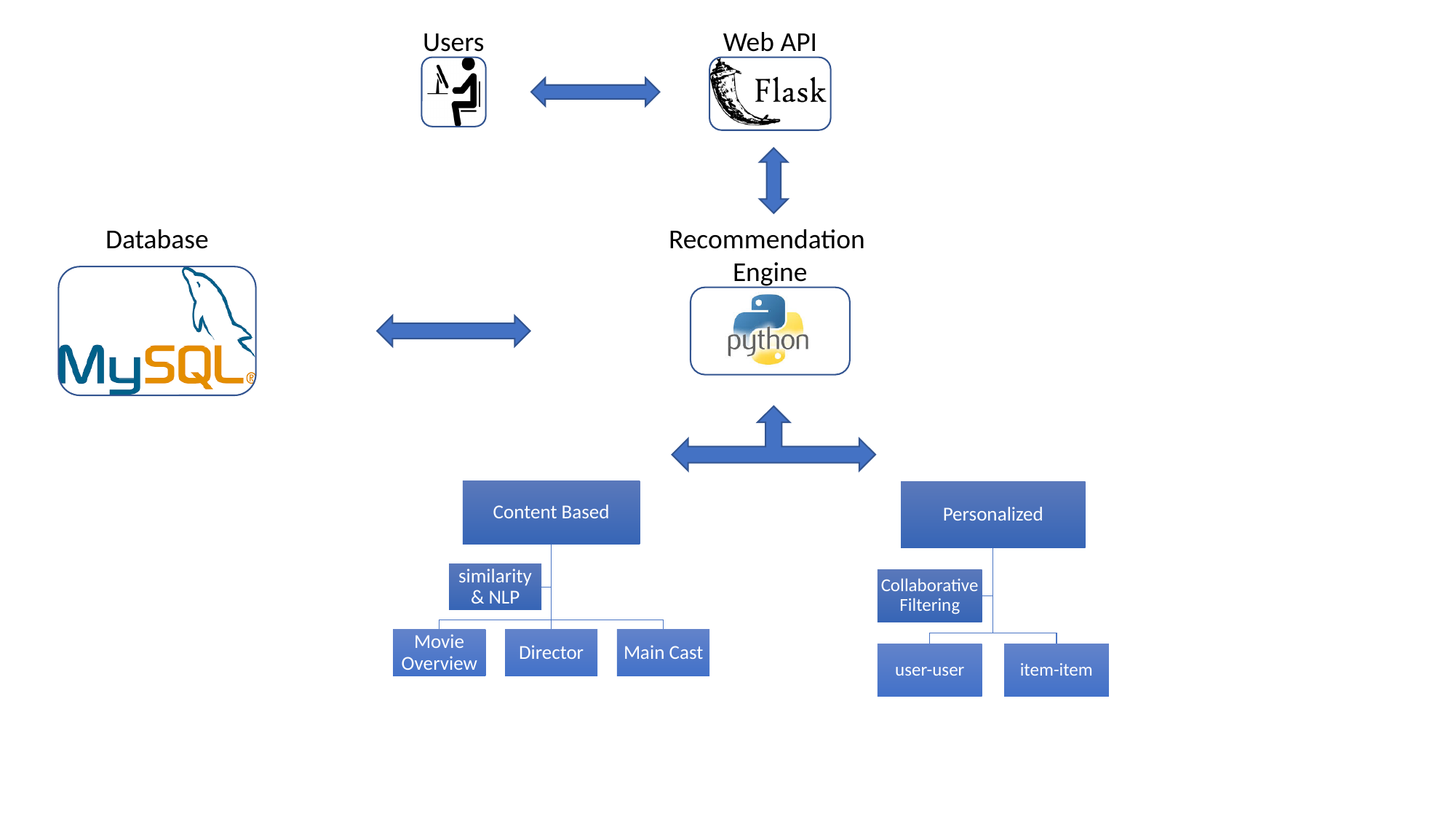

Users
Web API

Database
Recommendation
Engine

Content Based
Movie Overview
Director
Main Cast
similarity & NLP
Personalized
user-user
item-item
Collaborative Filtering